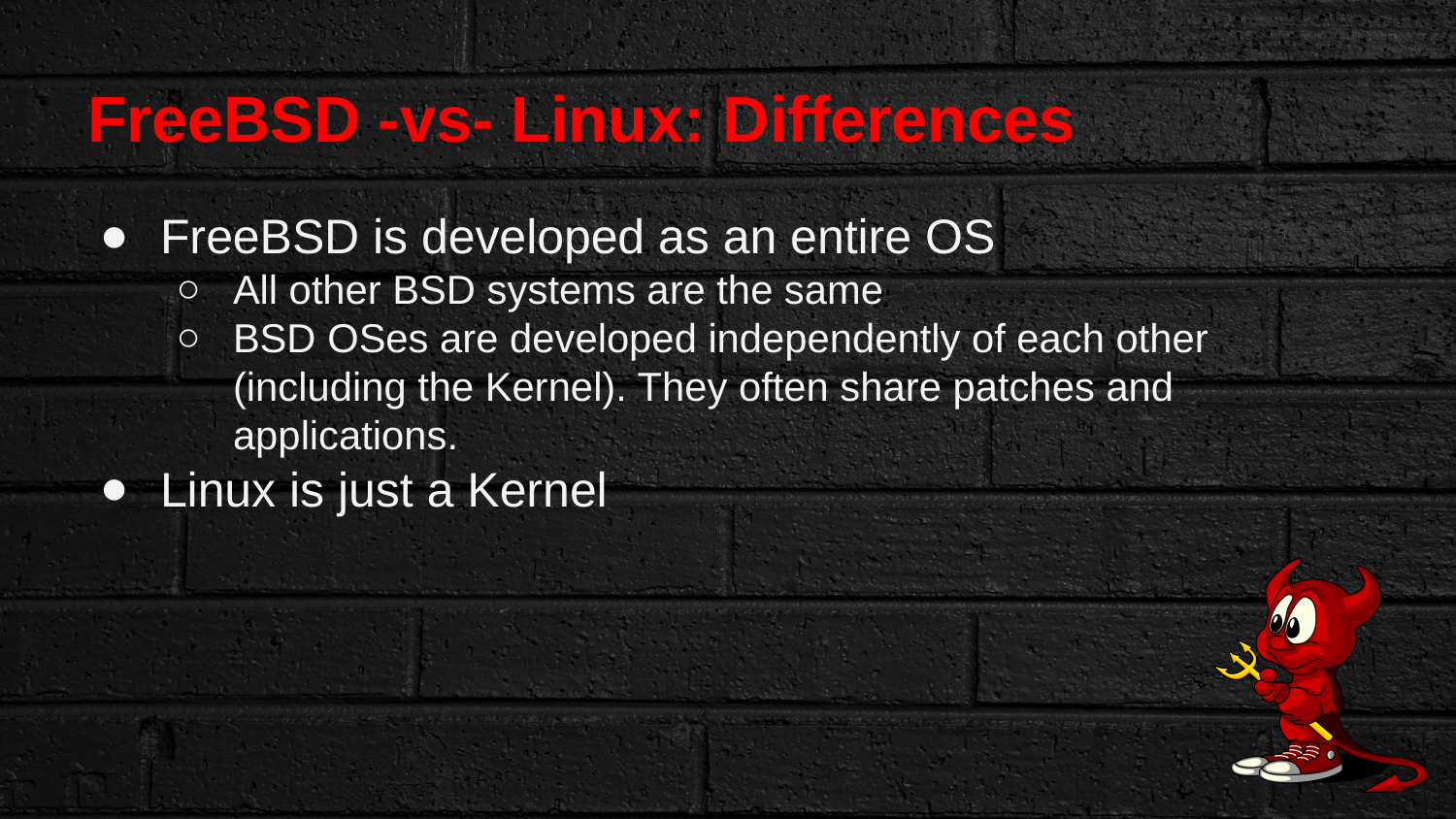

# FreeBSD -vs- Linux: Differences
FreeBSD is developed as an entire OS
All other BSD systems are the same
BSD OSes are developed independently of each other (including the Kernel). They often share patches and applications.
Linux is just a Kernel